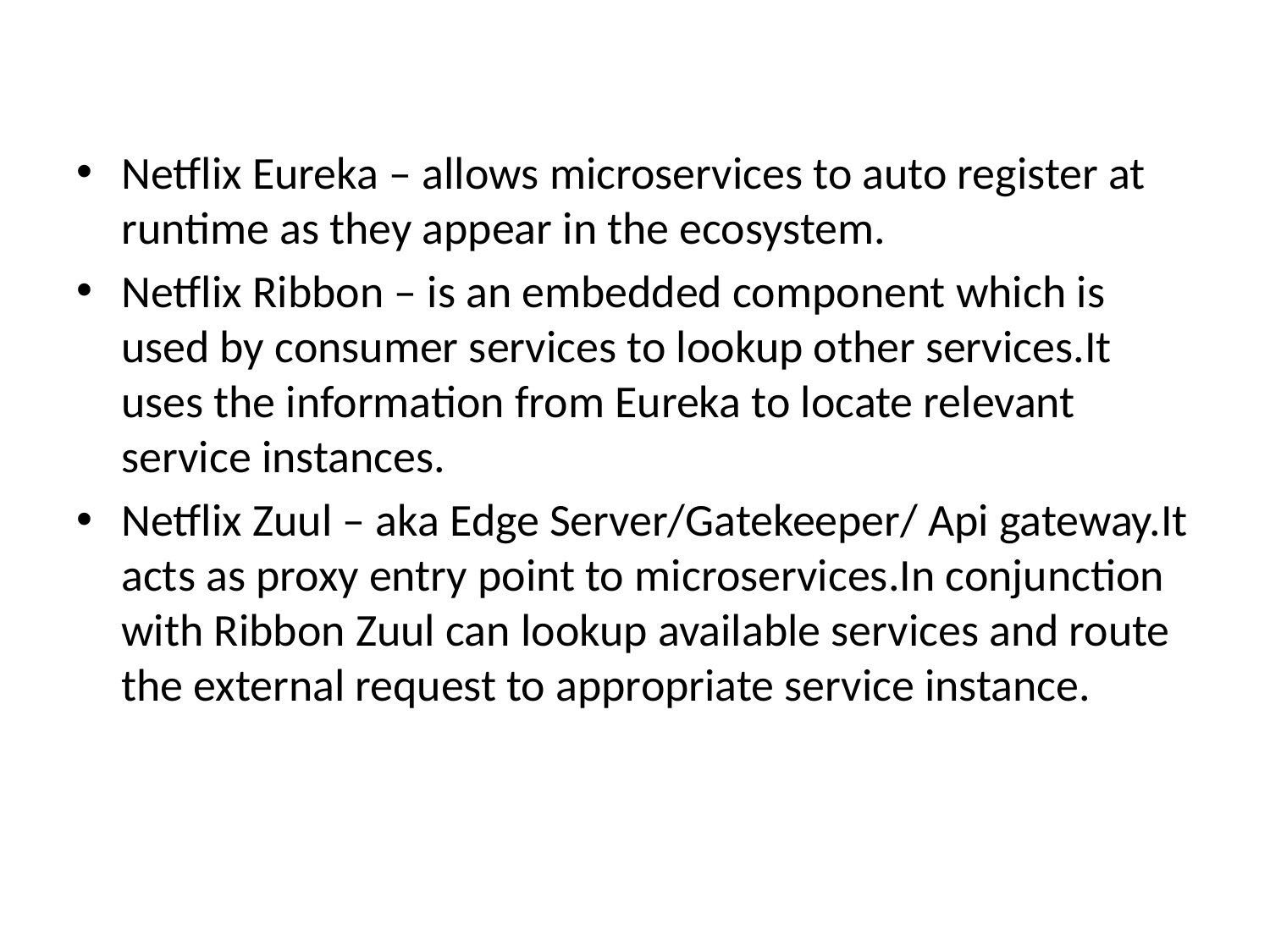

Netflix Eureka – allows microservices to auto register at runtime as they appear in the ecosystem.
Netflix Ribbon – is an embedded component which is used by consumer services to lookup other services.It uses the information from Eureka to locate relevant service instances.
Netflix Zuul – aka Edge Server/Gatekeeper/ Api gateway.It acts as proxy entry point to microservices.In conjunction with Ribbon Zuul can lookup available services and route the external request to appropriate service instance.